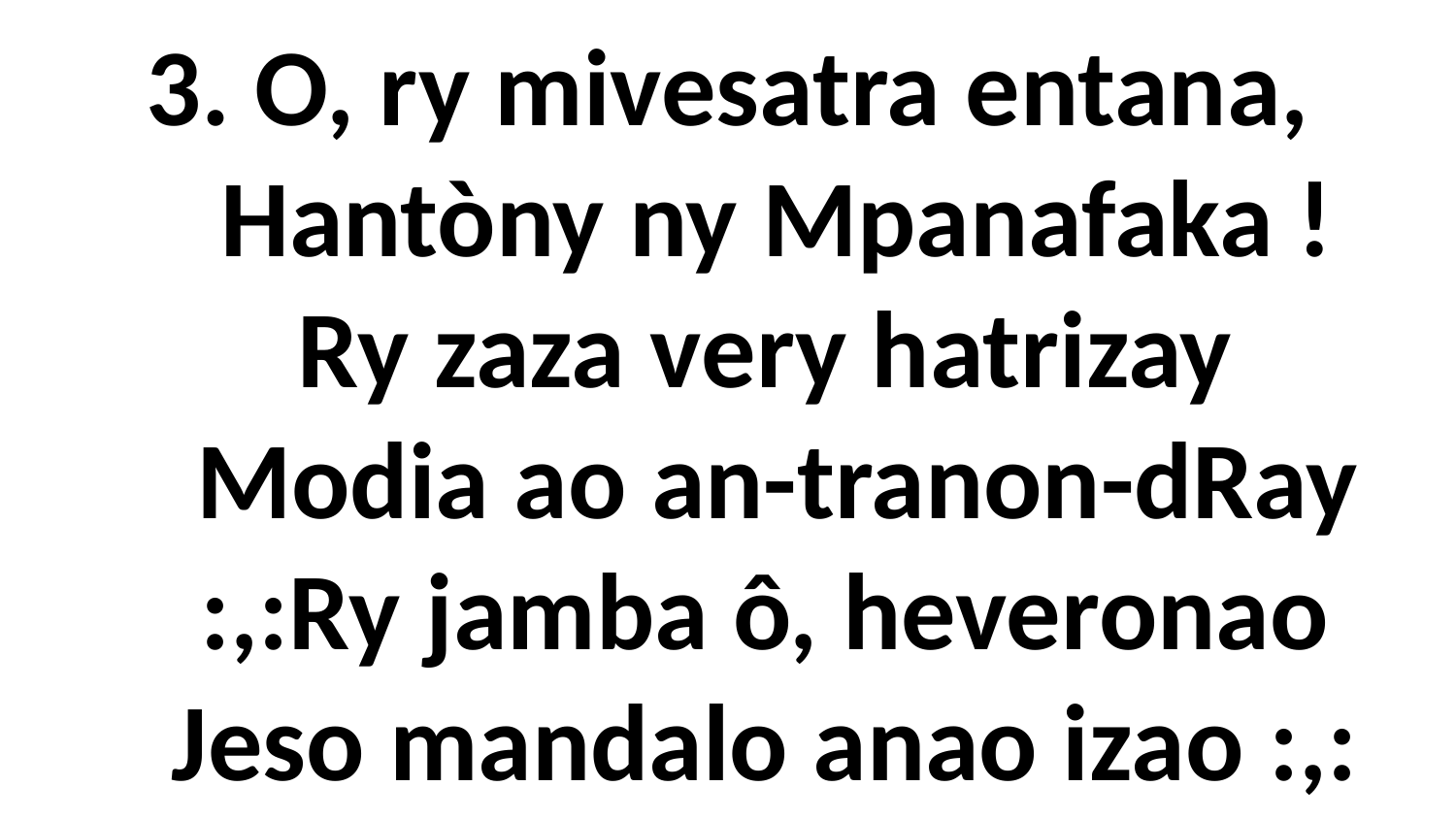

# 3. O, ry mivesatra entana, Hantòny ny Mpanafaka ! Ry zaza very hatrizay Modia ao an-tranon-dRay :,:Ry jamba ô, heveronao Jeso mandalo anao izao :,: